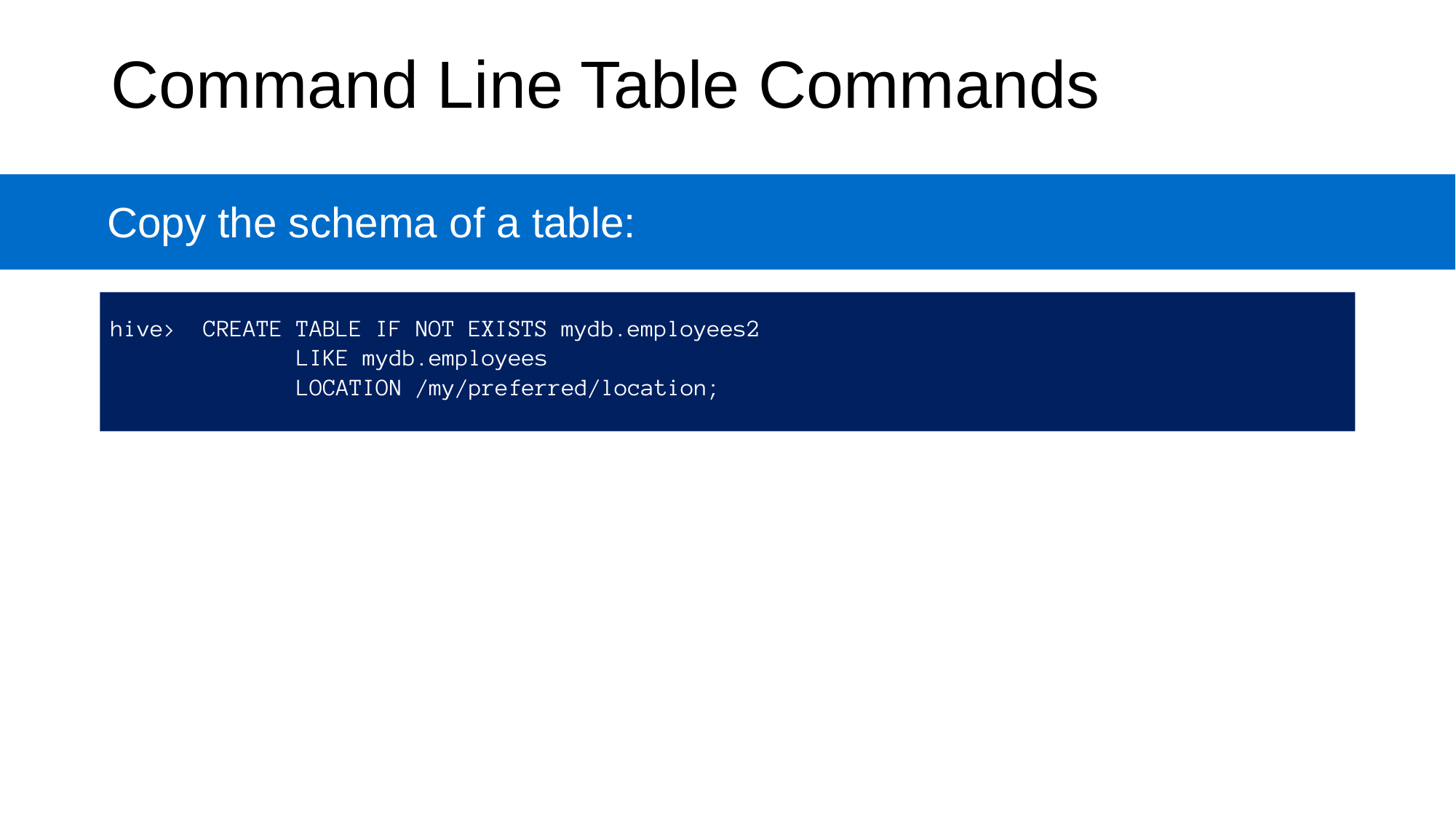

# Command Line Table Commands
Copy the schema of a table:

hive>  CREATE TABLE IF NOT EXISTS mydb.employees2
              LIKE mydb.employees
              LOCATION /my/preferred/location;